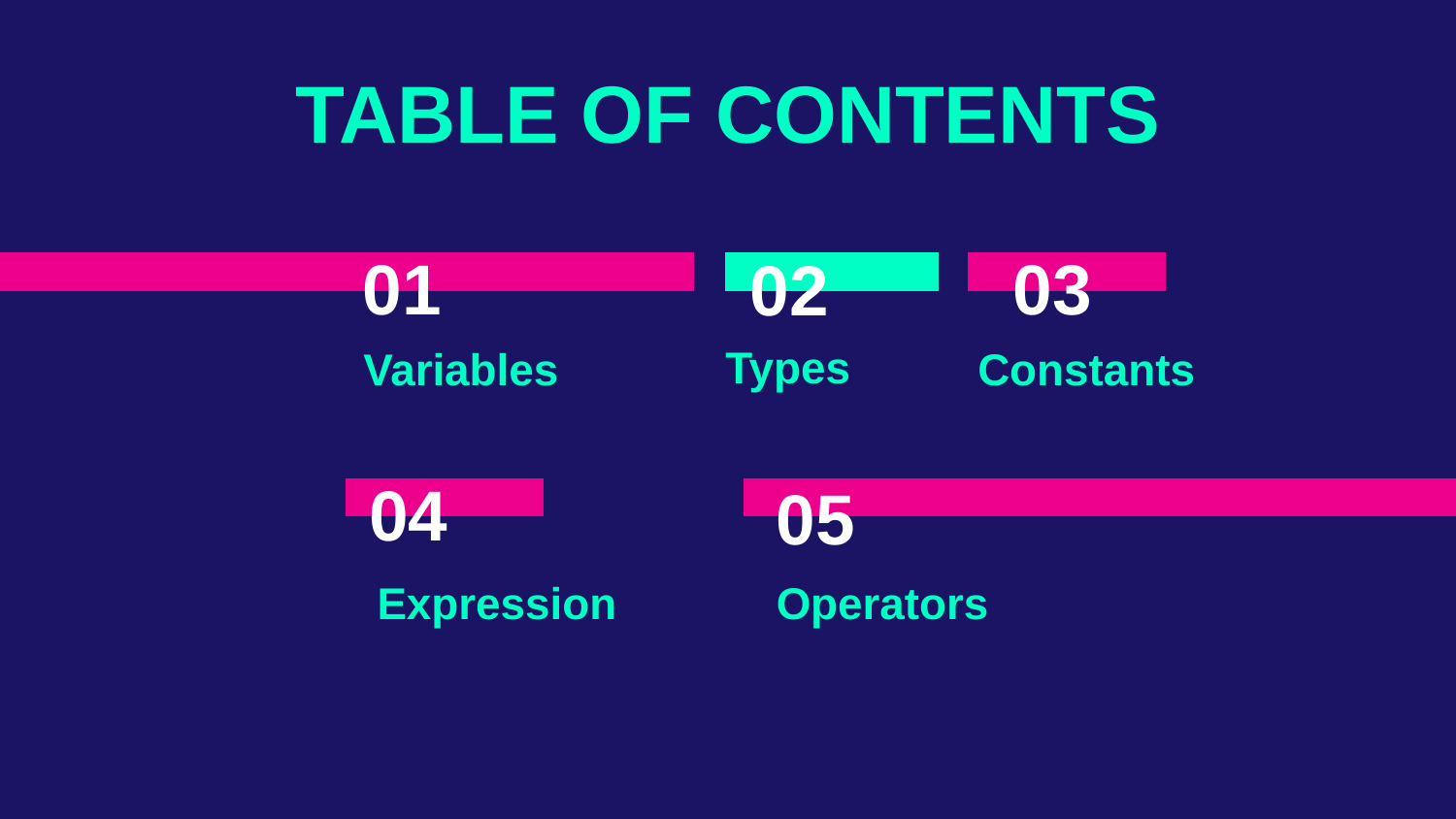

TABLE OF CONTENTS
# 01
03
02
Types
Variables
Constants
04
05
Expression
Operators